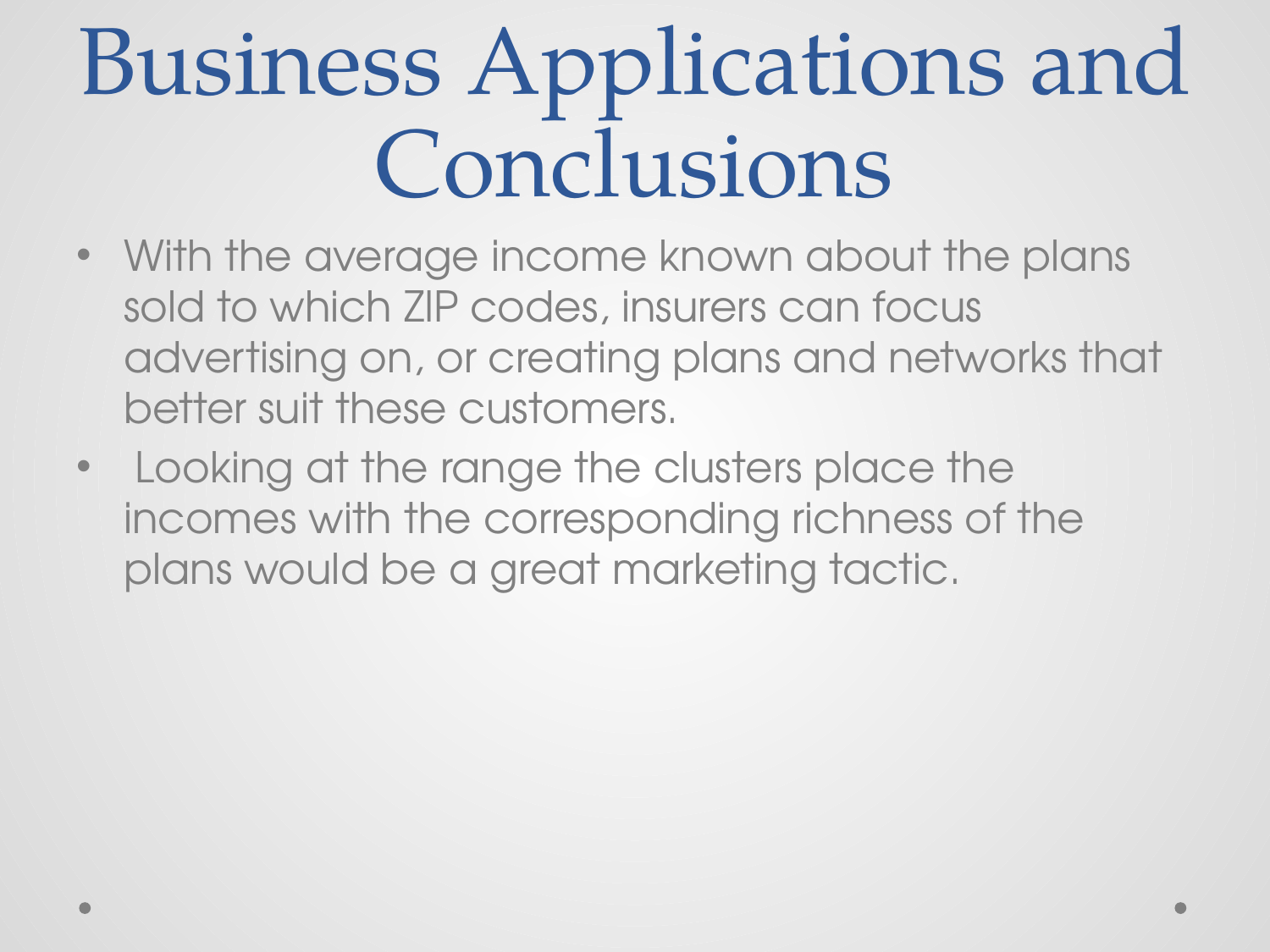

# Business Applications and Conclusions
With the average income known about the plans sold to which ZIP codes, insurers can focus advertising on, or creating plans and networks that better suit these customers.
 Looking at the range the clusters place the incomes with the corresponding richness of the plans would be a great marketing tactic.